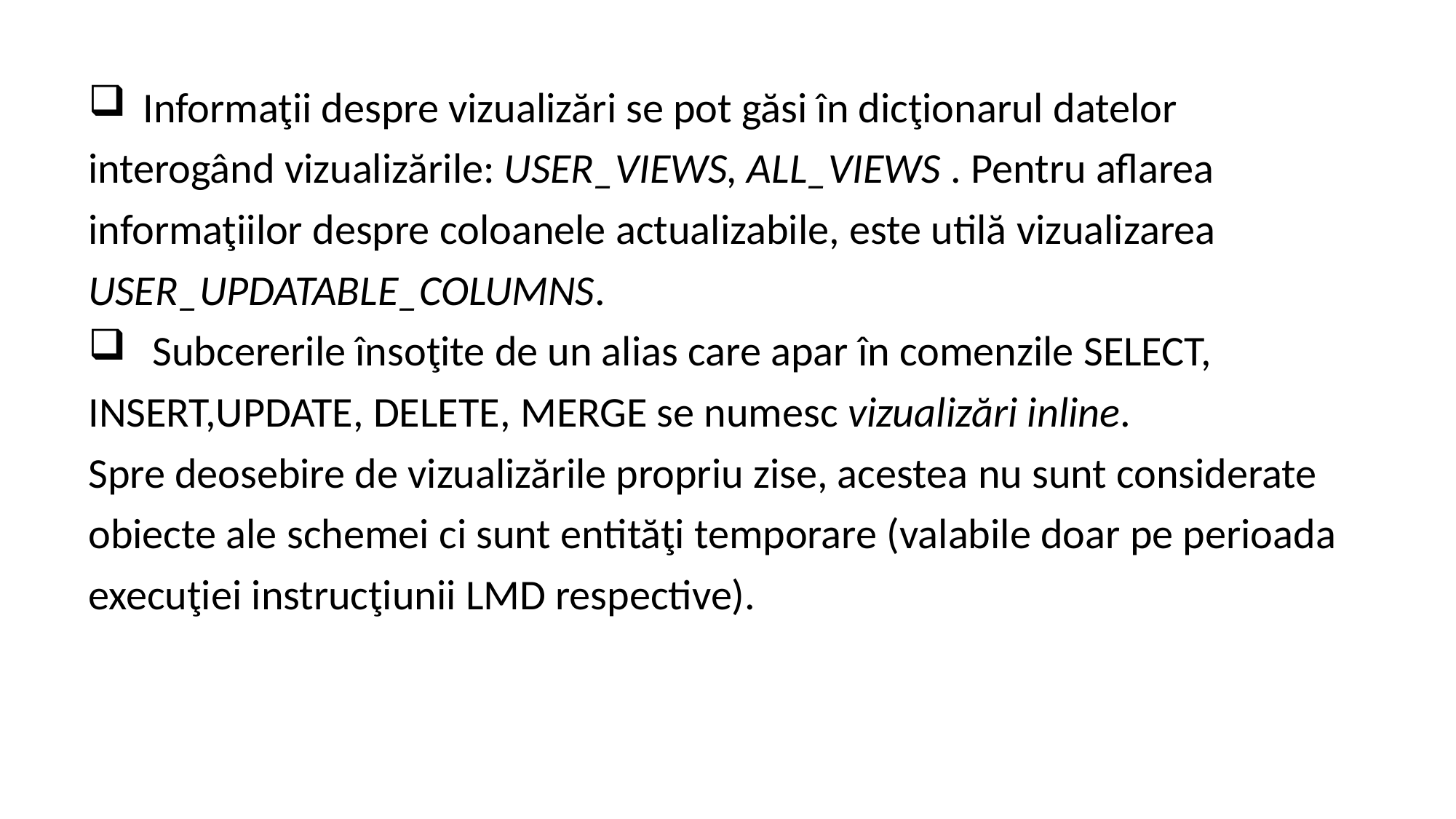

Informaţii despre vizualizări se pot găsi în dicţionarul datelor
interogând vizualizările: USER_VIEWS, ALL_VIEWS . Pentru aflarea
informaţiilor despre coloanele actualizabile, este utilă vizualizarea
USER_UPDATABLE_COLUMNS.
 Subcererile însoţite de un alias care apar în comenzile SELECT,
INSERT,UPDATE, DELETE, MERGE se numesc vizualizări inline.
Spre deosebire de vizualizările propriu zise, acestea nu sunt considerate
obiecte ale schemei ci sunt entităţi temporare (valabile doar pe perioada
execuţiei instrucţiunii LMD respective).